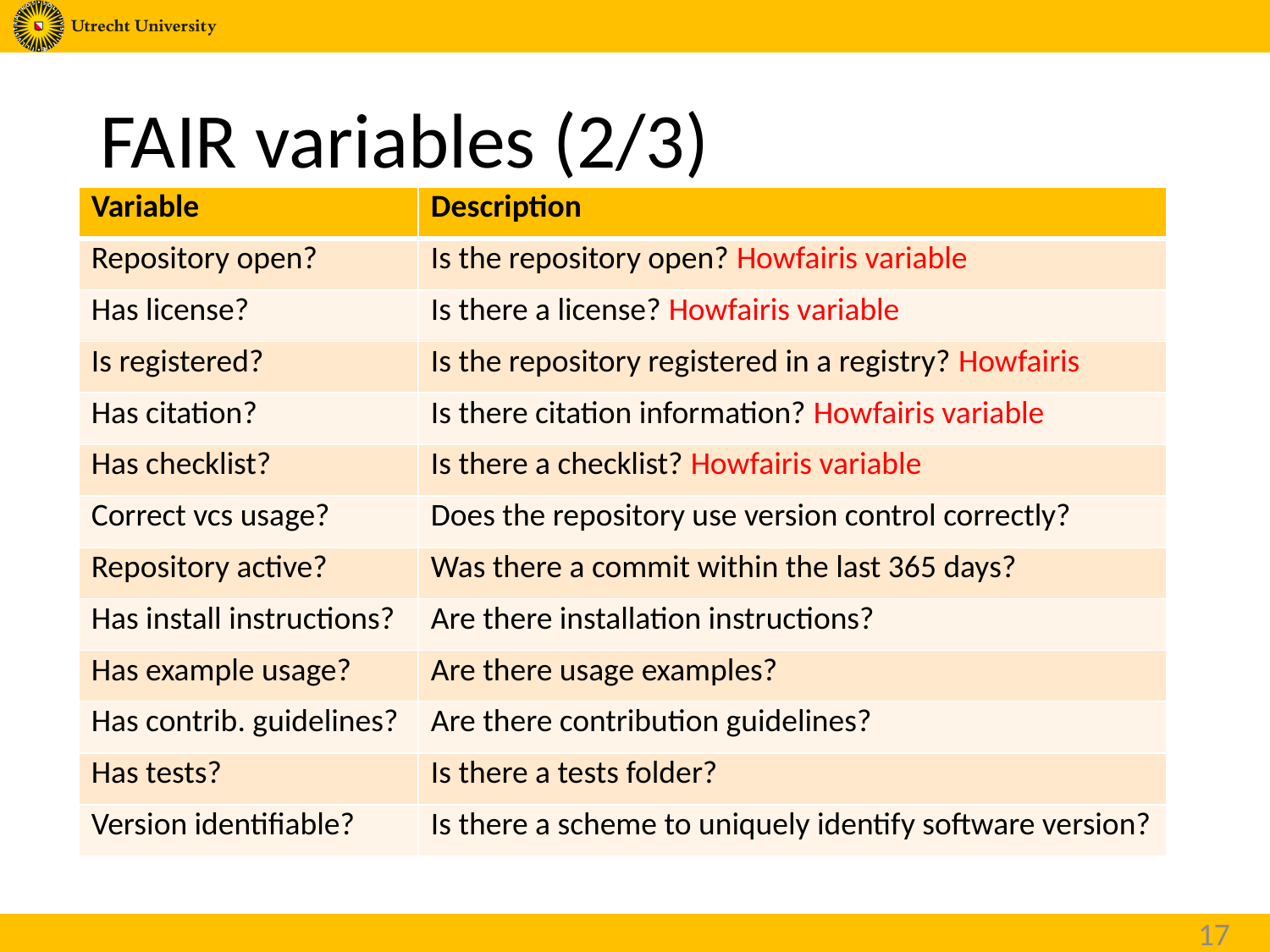

# FAIR variables (2/3)
| Variable | Description |
| --- | --- |
| Repository open? | Is the repository open? Howfairis variable |
| Has license? | Is there a license? Howfairis variable |
| Is registered? | Is the repository registered in a registry? Howfairis |
| Has citation? | Is there citation information? Howfairis variable |
| Has checklist? | Is there a checklist? Howfairis variable |
| Correct vcs usage? | Does the repository use version control correctly? |
| Repository active? | Was there a commit within the last 365 days? |
| Has install instructions? | Are there installation instructions? |
| Has example usage? | Are there usage examples? |
| Has contrib. guidelines? | Are there contribution guidelines? |
| Has tests? | Is there a tests folder? |
| Version identifiable? | Is there a scheme to uniquely identify software version? |
17